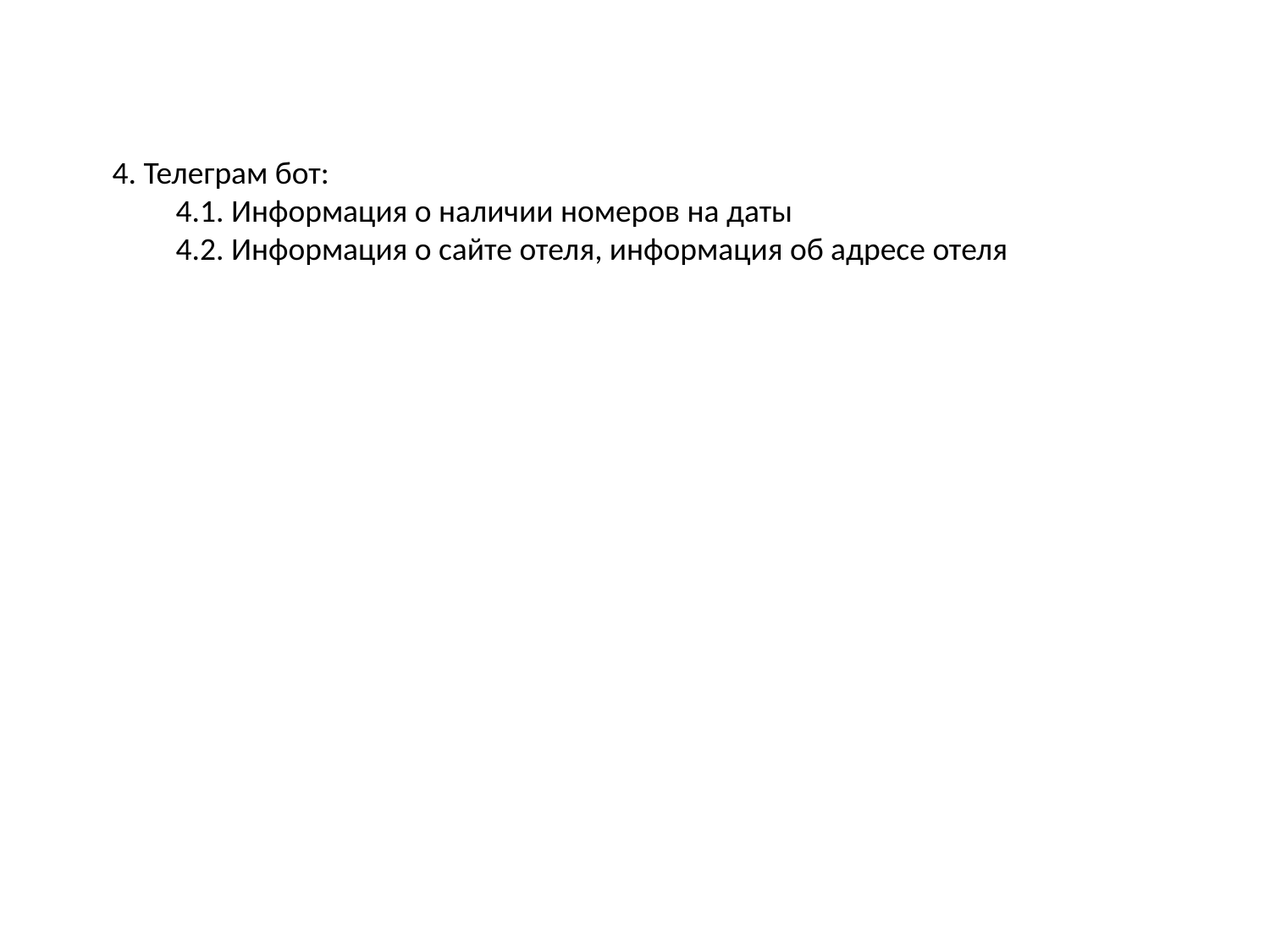

4. Телеграм бот:
4.1. Информация о наличии номеров на даты
4.2. Информация о сайте отеля, информация об адресе отеля